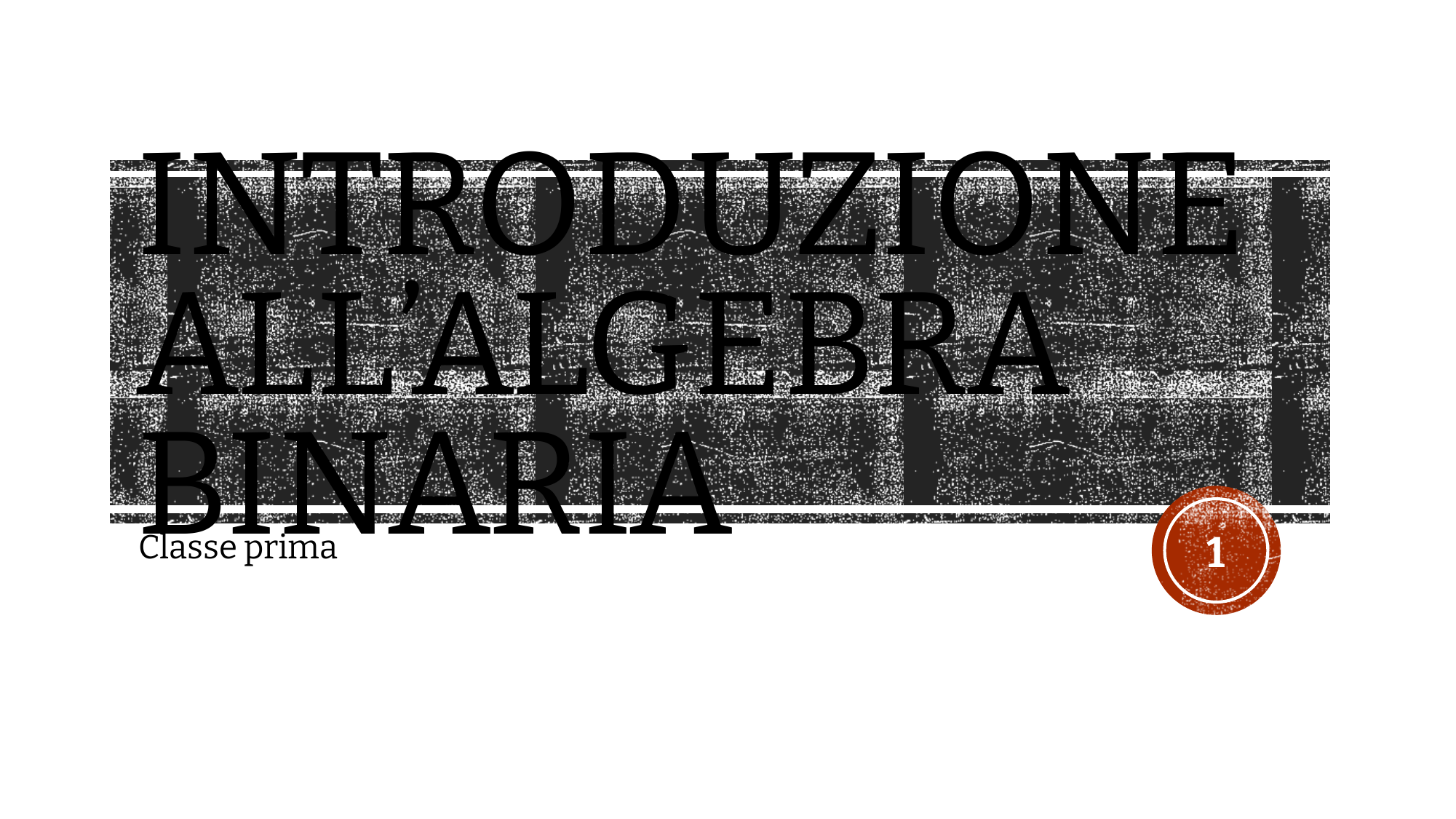

# Introduzione all’algebra binaria
1
Classe prima